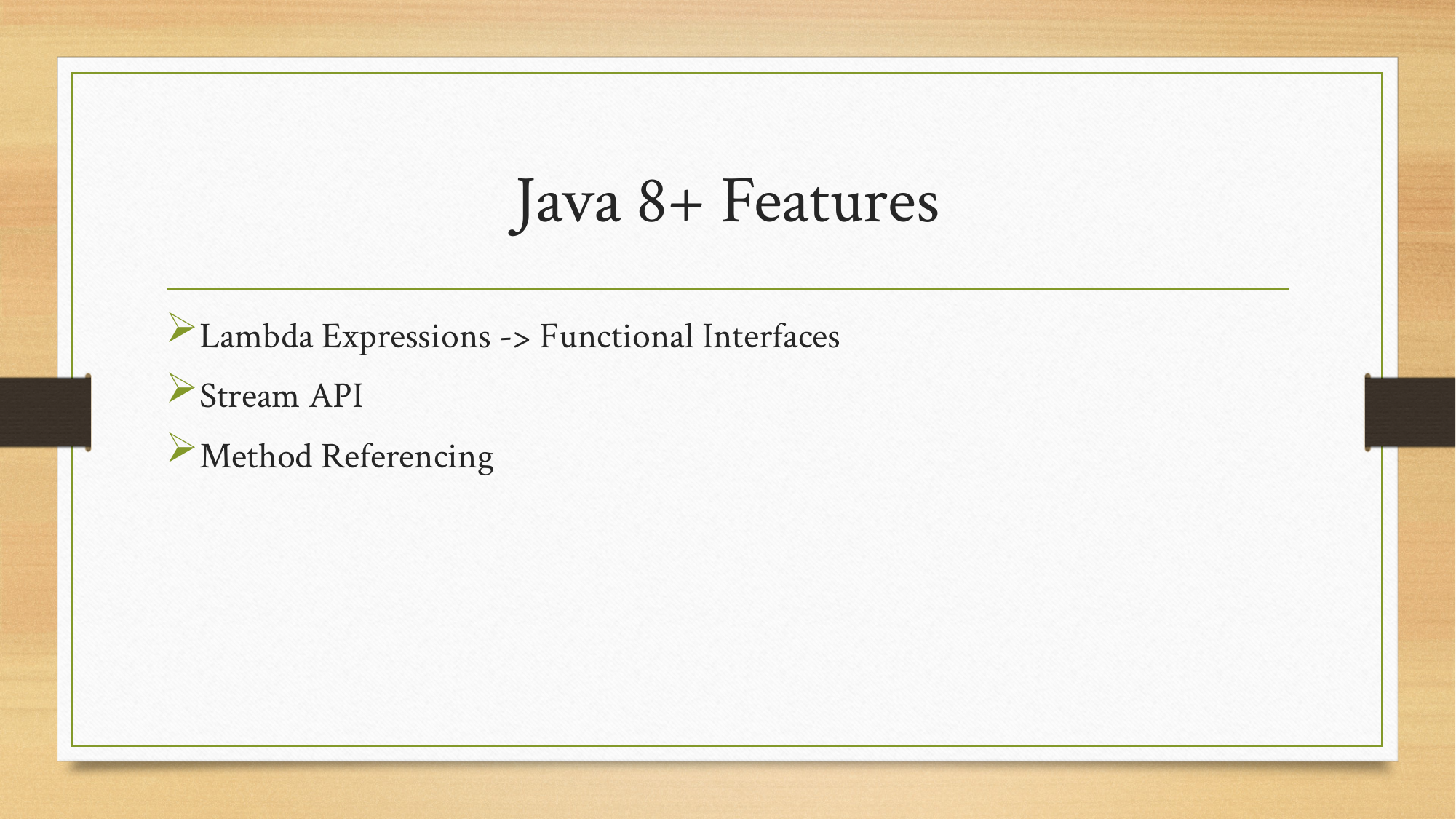

# Java 8+ Features
Lambda Expressions -> Functional Interfaces
Stream API
Method Referencing